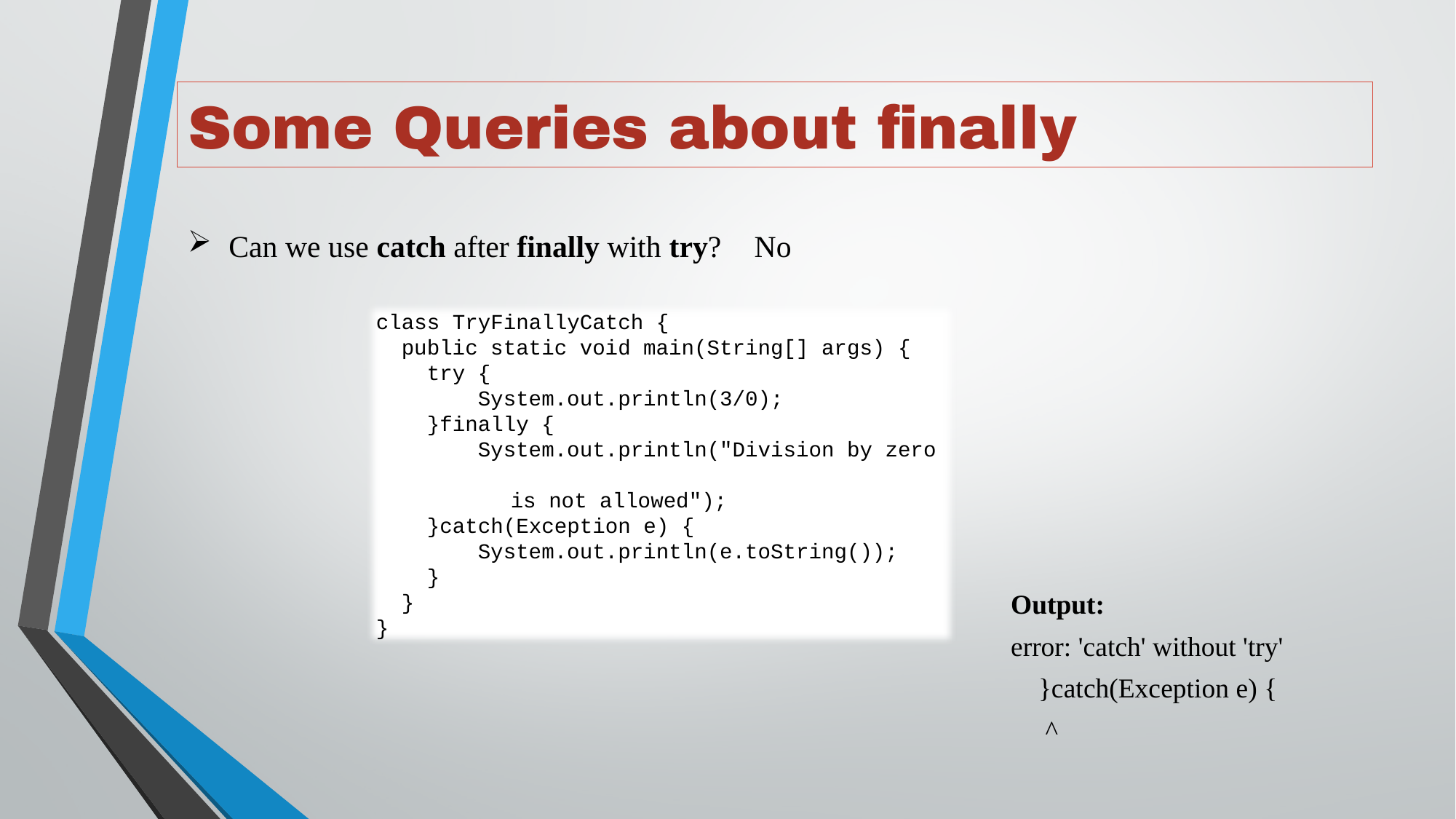

# Some Queries about finally
Can we use catch after finally with try?
No
class TryFinallyCatch {
  public static void main(String[] args) {
    try {
        System.out.println(3/0);
    }finally {
        System.out.println("Division by zero
						  is not allowed");
    }catch(Exception e) {
        System.out.println(e.toString());
    }
  }
}
Output:
error: 'catch' without 'try'
    }catch(Exception e) {
     ^